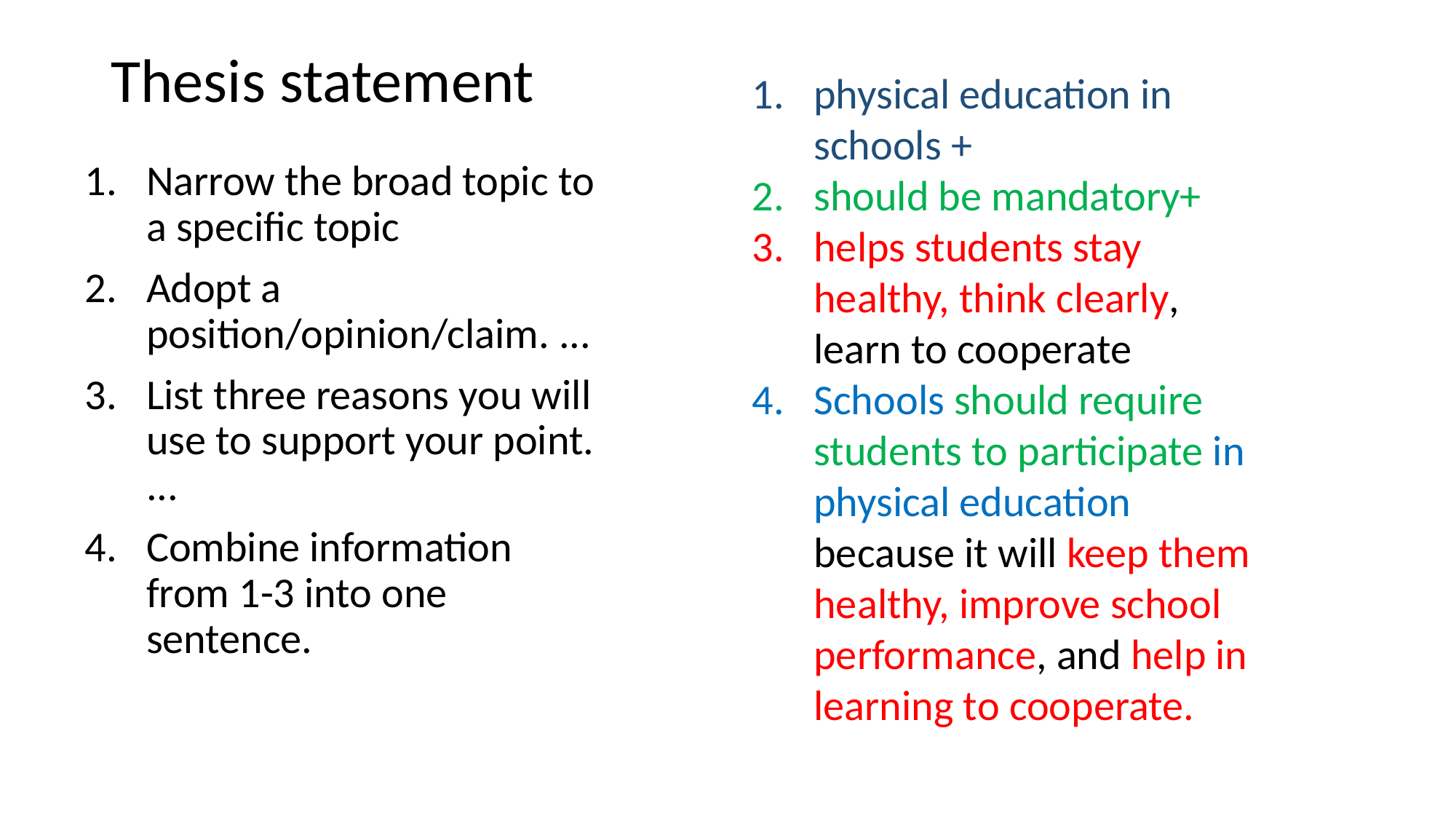

# Thesis statement
physical education in schools +
should be mandatory+
helps students stay healthy, think clearly, learn to cooperate
Schools should require students to participate in physical education because it will keep them healthy, improve school performance, and help in learning to cooperate.
Narrow the broad topic to a specific topic
Adopt a position/opinion/claim. ...
List three reasons you will use to support your point. ...
Combine information from 1-3 into one sentence.